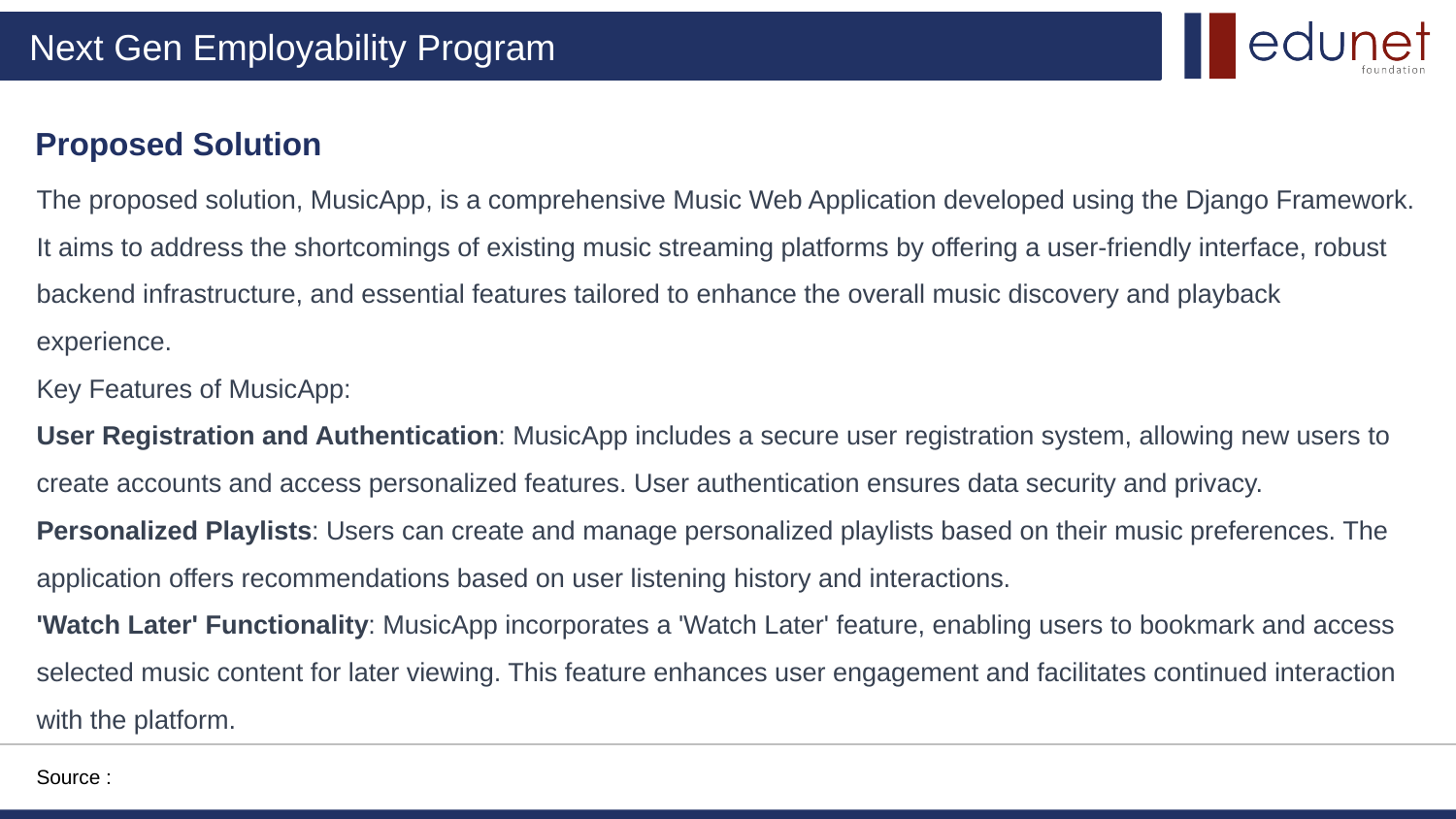

Proposed Solution
The proposed solution, MusicApp, is a comprehensive Music Web Application developed using the Django Framework. It aims to address the shortcomings of existing music streaming platforms by offering a user-friendly interface, robust backend infrastructure, and essential features tailored to enhance the overall music discovery and playback experience.
Key Features of MusicApp:
User Registration and Authentication: MusicApp includes a secure user registration system, allowing new users to create accounts and access personalized features. User authentication ensures data security and privacy.
Personalized Playlists: Users can create and manage personalized playlists based on their music preferences. The application offers recommendations based on user listening history and interactions.
'Watch Later' Functionality: MusicApp incorporates a 'Watch Later' feature, enabling users to bookmark and access selected music content for later viewing. This feature enhances user engagement and facilitates continued interaction with the platform.
Source :